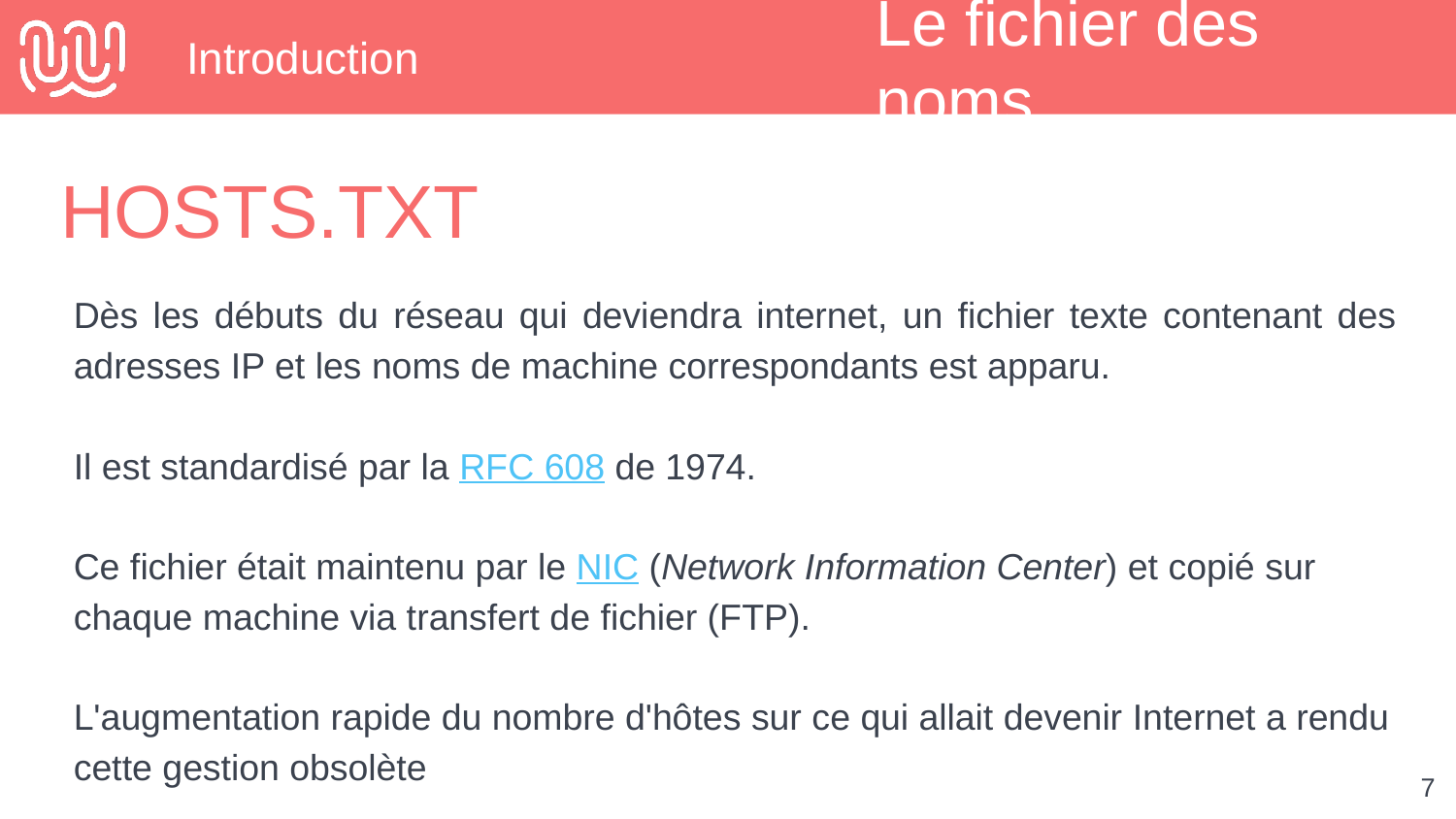

# Introduction
Le fichier des noms
HOSTS.TXT
Dès les débuts du réseau qui deviendra internet, un fichier texte contenant des adresses IP et les noms de machine correspondants est apparu.

Il est standardisé par la RFC 608 de 1974.

Ce fichier était maintenu par le NIC (Network Information Center) et copié sur chaque machine via transfert de fichier (FTP).

L'augmentation rapide du nombre d'hôtes sur ce qui allait devenir Internet a rendu cette gestion obsolète
7